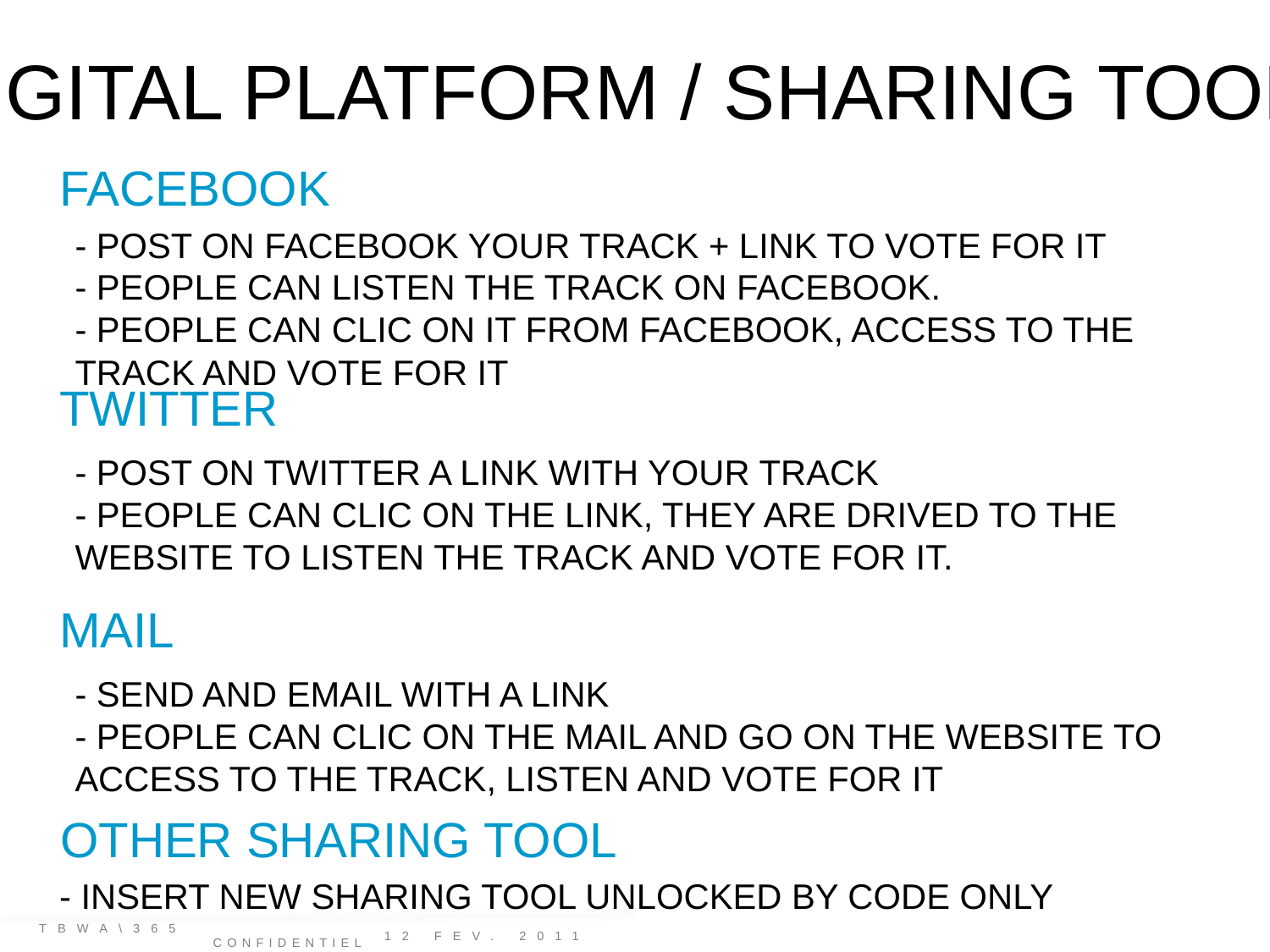

DIGITAL PLATFORM / SHARING TOOL
FACEBOOK
- POST ON FACEBOOK YOUR TRACK + LINK TO VOTE FOR IT
- PEOPLE CAN LISTEN THE TRACK ON FACEBOOK.
- PEOPLE CAN CLIC ON IT FROM FACEBOOK, ACCESS TO THE TRACK AND VOTE FOR IT
TWITTER
- POST ON TWITTER A LINK WITH YOUR TRACK
- PEOPLE CAN CLIC ON THE LINK, THEY ARE DRIVED TO THE WEBSITE TO LISTEN THE TRACK AND VOTE FOR IT.
MAIL
- SEND AND EMAIL WITH A LINK
- PEOPLE CAN CLIC ON THE MAIL AND GO ON THE WEBSITE TO ACCESS TO THE TRACK, LISTEN AND VOTE FOR IT
OTHER SHARING TOOL
- INSERT NEW SHARING TOOL UNLOCKED BY CODE ONLY